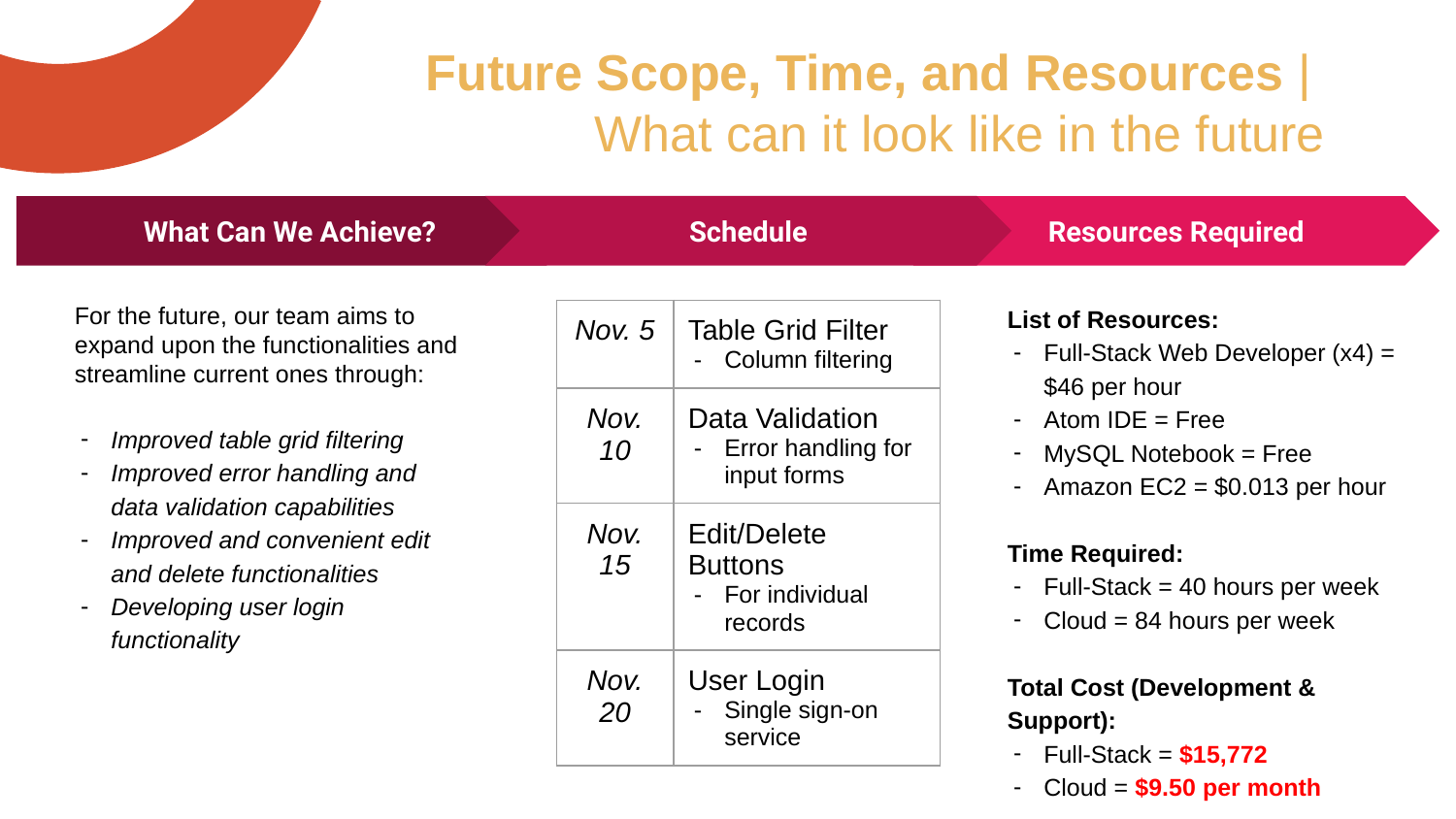

# Future Scope, Time, and Resources |
What can it look like in the future
Resources Required
List of Resources:
Full-Stack Web Developer (x4) = $46 per hour
Atom IDE = Free
MySQL Notebook = Free
Amazon EC2 = $0.013 per hour

Time Required:
Full-Stack = 40 hours per week
Cloud = 84 hours per week

Total Cost (Development & Support):
Full-Stack = $15,772
Cloud = $9.50 per month

Schedule
What Can We Achieve?
For the future, our team aims to expand upon the functionalities and streamline current ones through:
Improved table grid filtering
Improved error handling and data validation capabilities
Improved and convenient edit and delete functionalities
Developing user login functionality
| Nov. 5 | Table Grid Filter Column filtering |
| --- | --- |
| Nov. 10 | Data Validation Error handling for input forms |
| Nov. 15 | Edit/Delete Buttons For individual records |
| Nov. 20 | User Login Single sign-on service |